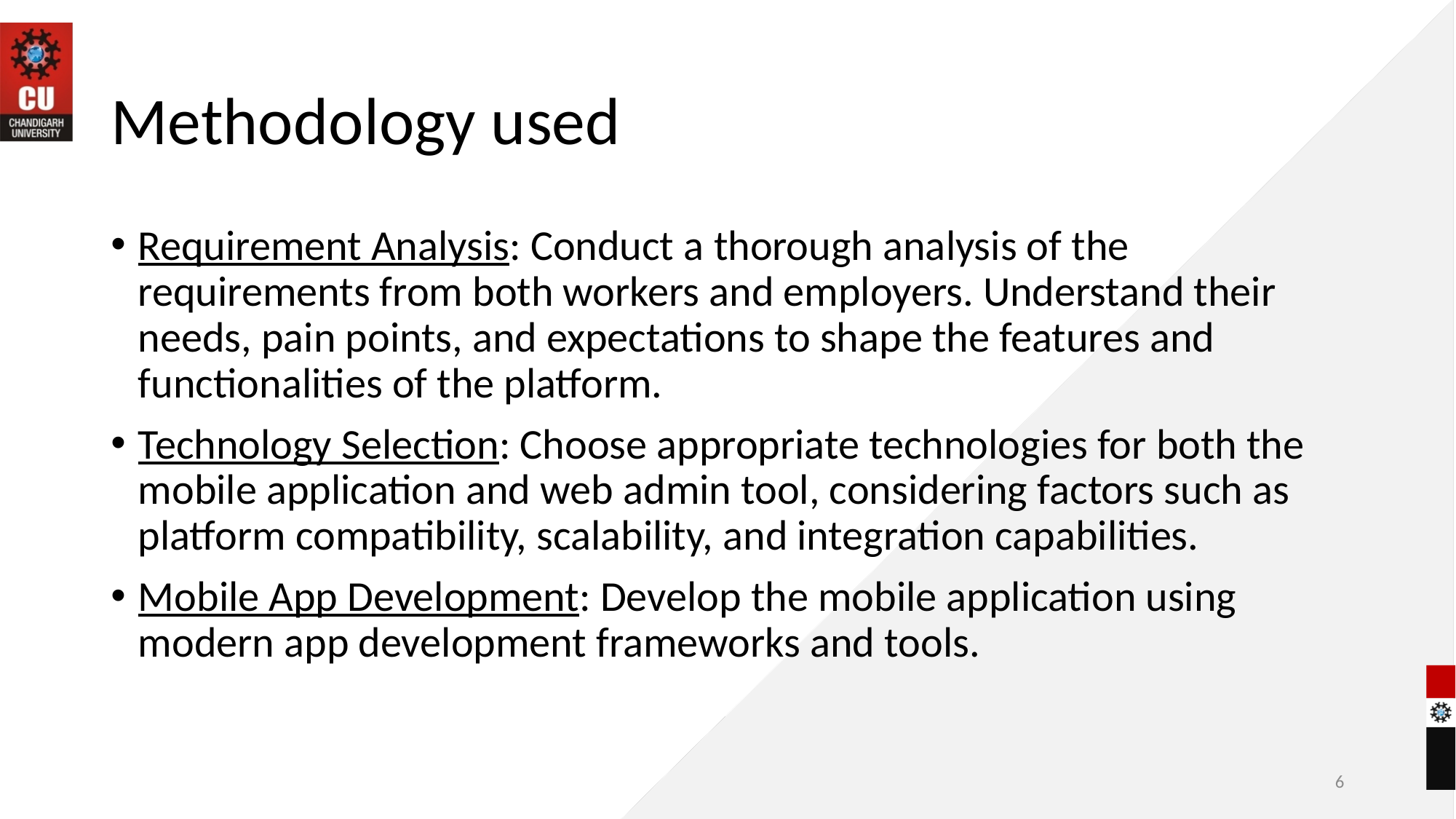

# Methodology used
Requirement Analysis: Conduct a thorough analysis of the requirements from both workers and employers. Understand their needs, pain points, and expectations to shape the features and functionalities of the platform.
Technology Selection: Choose appropriate technologies for both the mobile application and web admin tool, considering factors such as platform compatibility, scalability, and integration capabilities.
Mobile App Development: Develop the mobile application using modern app development frameworks and tools.

6